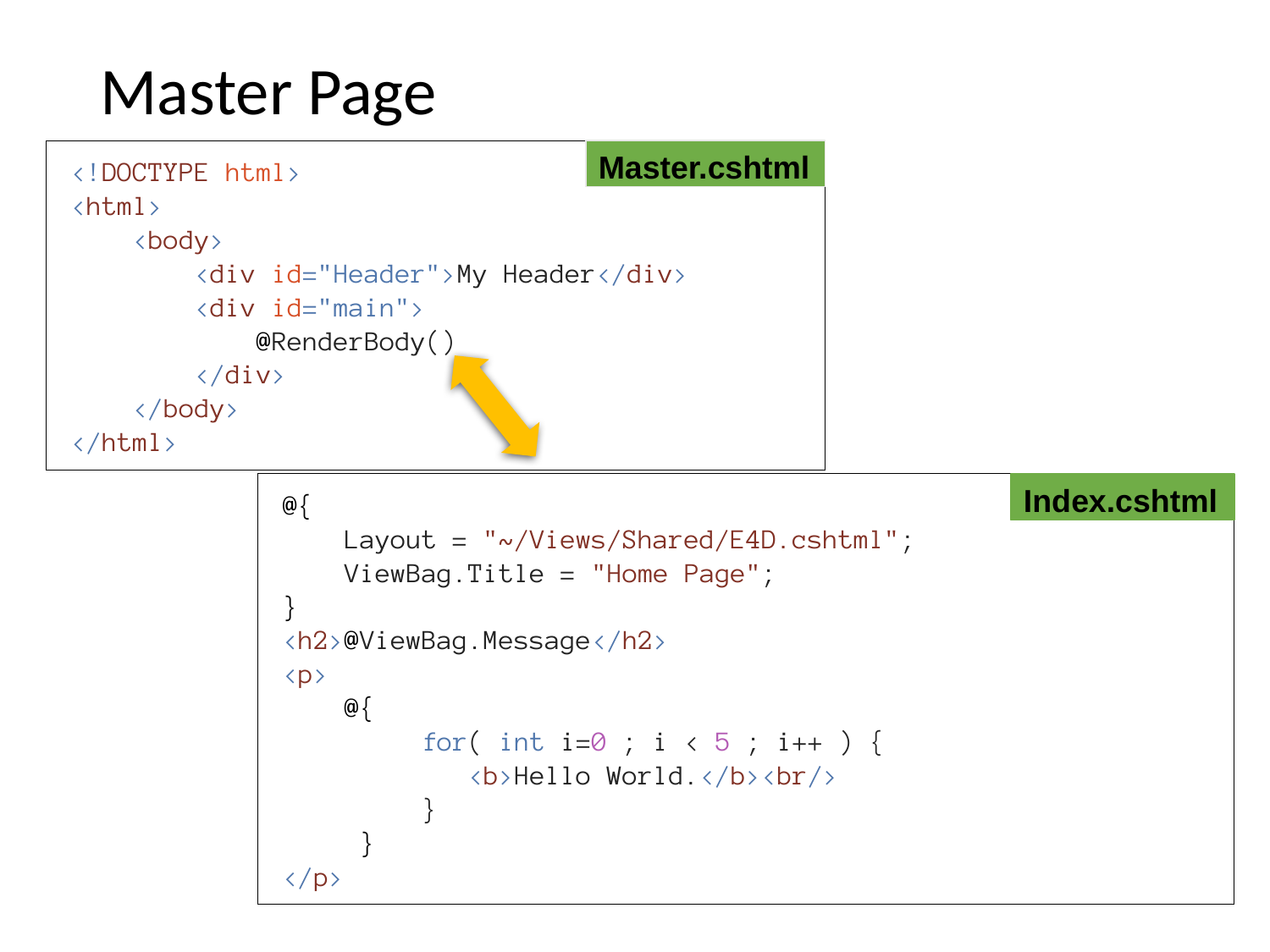

# Master Page
<!DOCTYPE html>
<html>
    <body>
        <div id="Header">My Header</div>
        <div id="main">
            @RenderBody()
        </div>
    </body>
</html>
Master.cshtml

@{
    Layout = "~/Views/Shared/E4D.cshtml";
    ViewBag.Title = "Home Page";
}
<h2>@ViewBag.Message</h2>
<p>
    @{
         for( int i=0 ; i < 5 ; i++ ) {
            <b>Hello World.</b><br/>
         }
     }
</p>
Index.cshtml